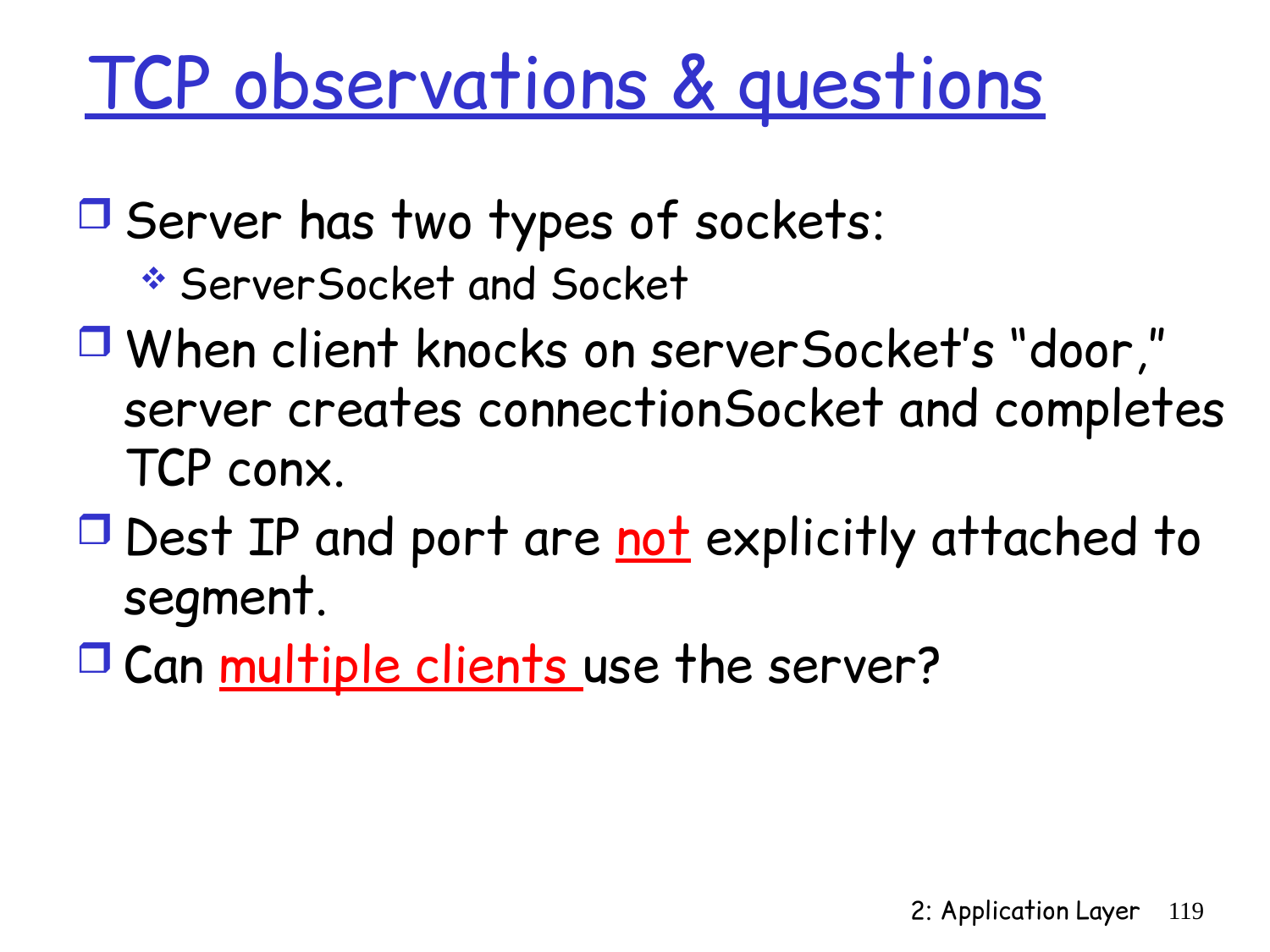

# TCP observations & questions
Server has two types of sockets:
ServerSocket and Socket
When client knocks on serverSocket’s “door,” server creates connectionSocket and completes TCP conx.
Dest IP and port are not explicitly attached to segment.
Can multiple clients use the server?

2: Application Layer
119